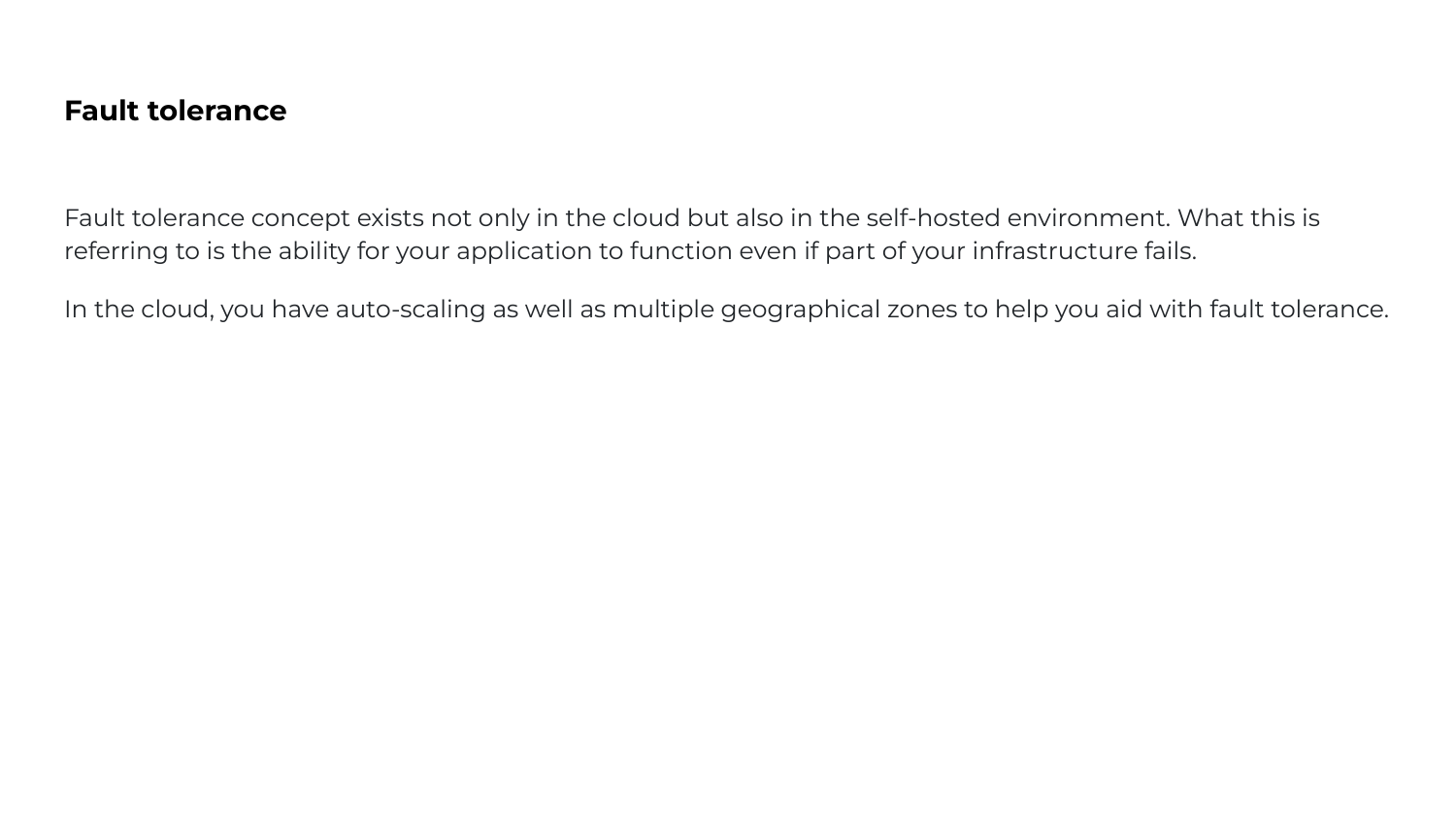

# Fault tolerance
Fault tolerance concept exists not only in the cloud but also in the self-hosted environment. What this is referring to is the ability for your application to function even if part of your infrastructure fails.
In the cloud, you have auto-scaling as well as multiple geographical zones to help you aid with fault tolerance.